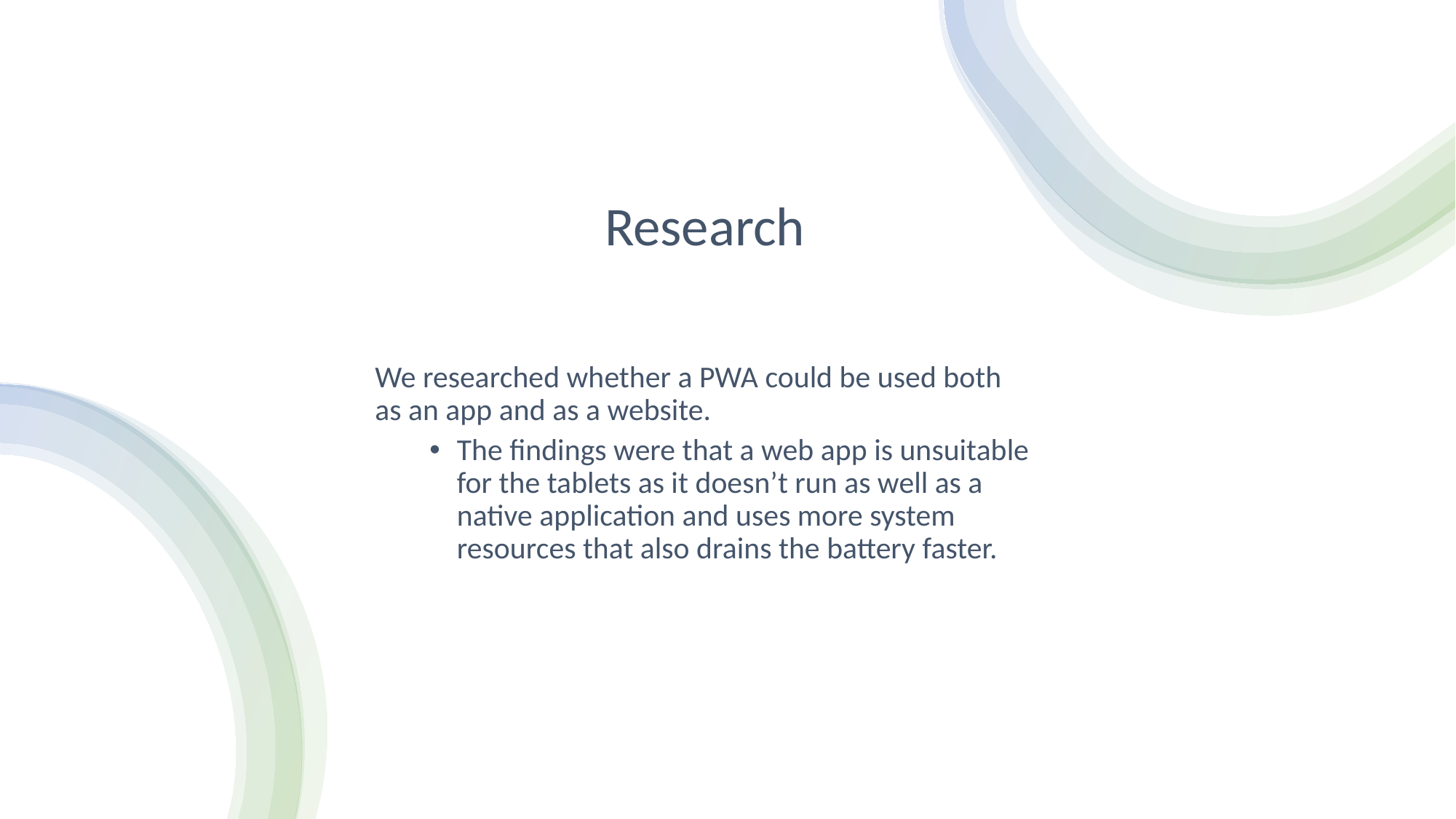

# Research
We researched whether a PWA could be used both as an app and as a website.
The findings were that a web app is unsuitable for the tablets as it doesn’t run as well as a native application and uses more system resources that also drains the battery faster.